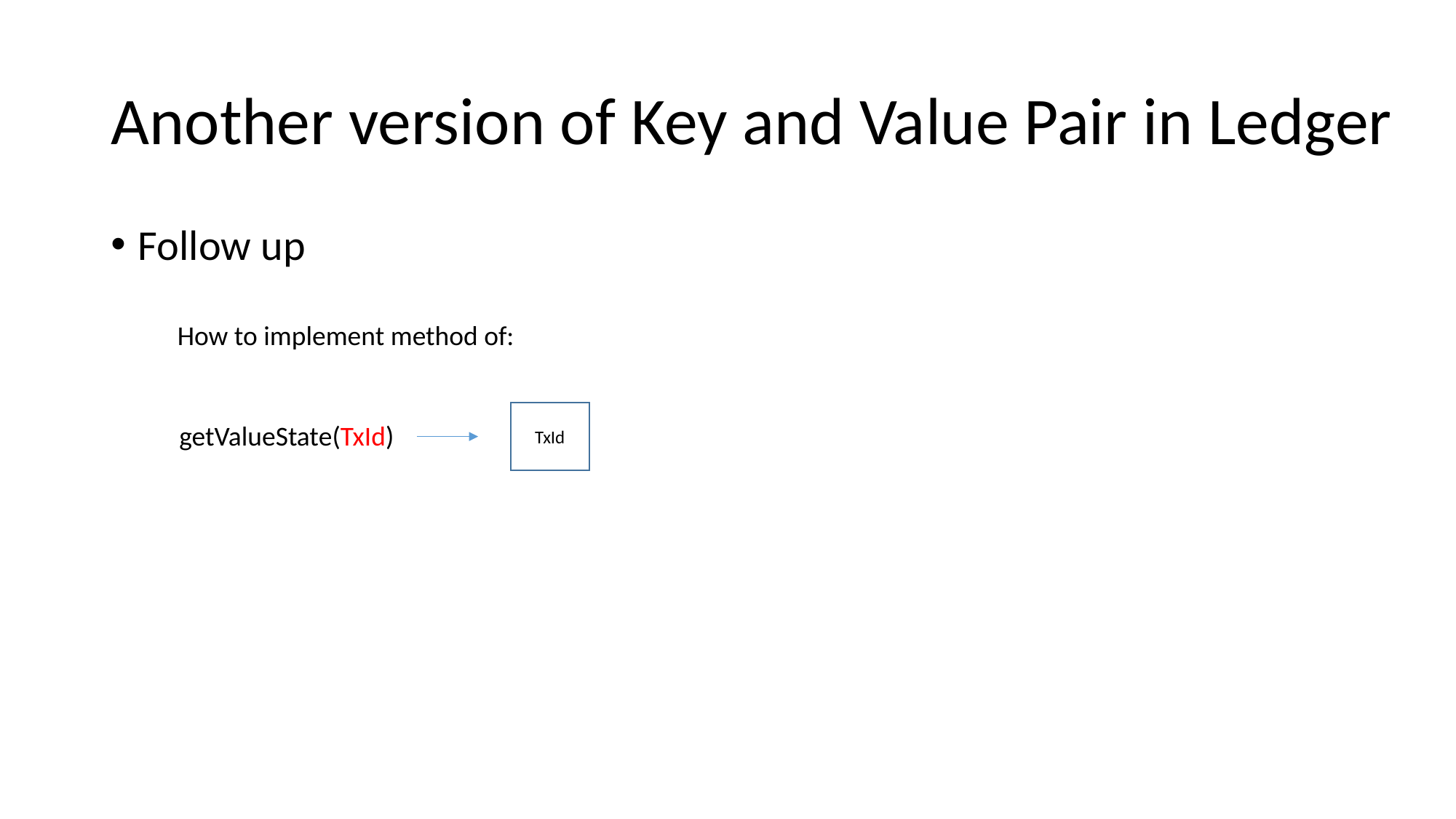

# Another version of Key and Value Pair in Ledger
Follow up
How to implement method of:
TxId
getValueState(TxId)